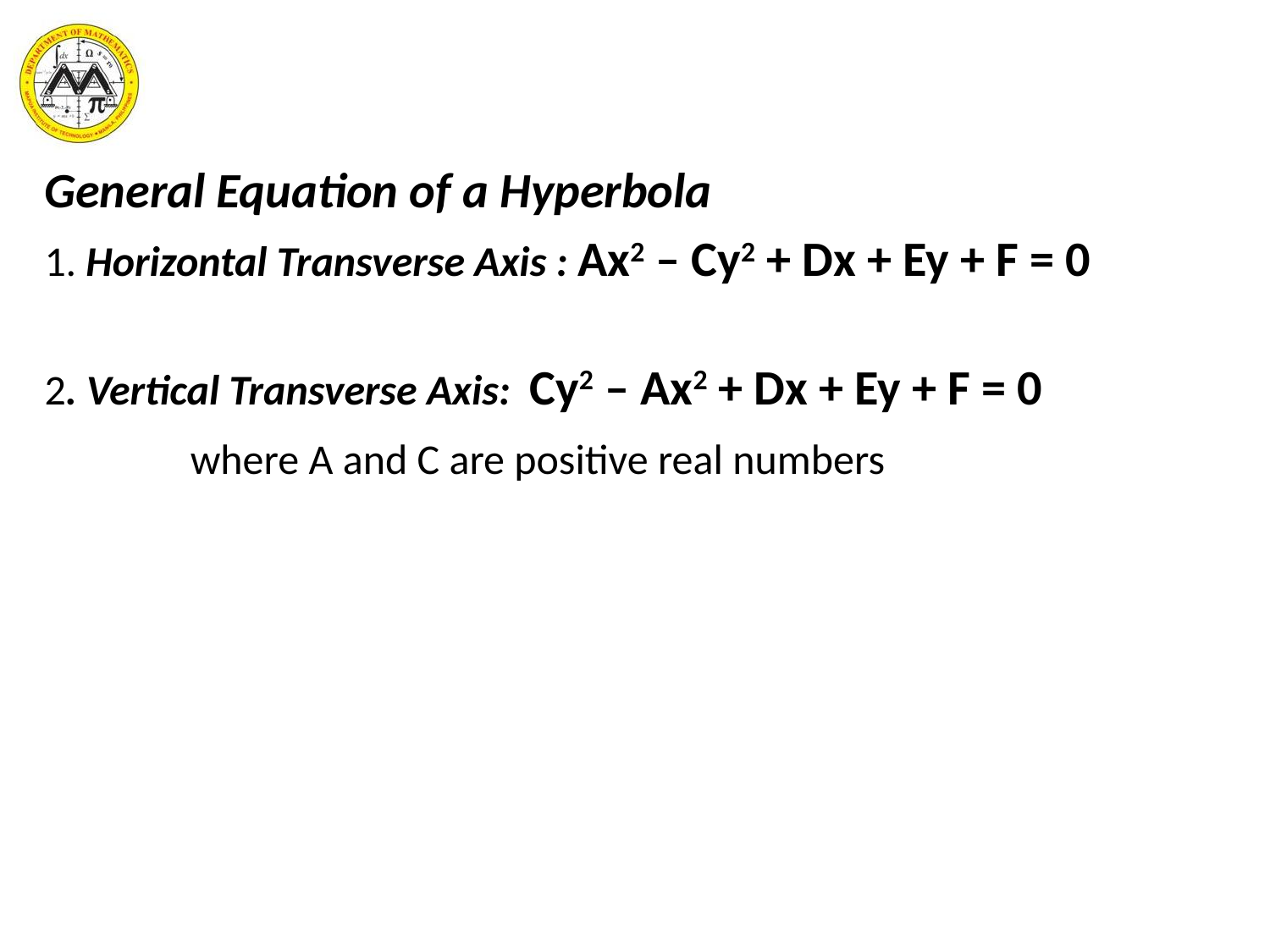

General Equation of a Hyperbola
1. Horizontal Transverse Axis : Ax2 – Cy2 + Dx + Ey + F = 0

2. Vertical Transverse Axis:  Cy2 – Ax2 + Dx + Ey + F = 0
             where A and C are positive real numbers